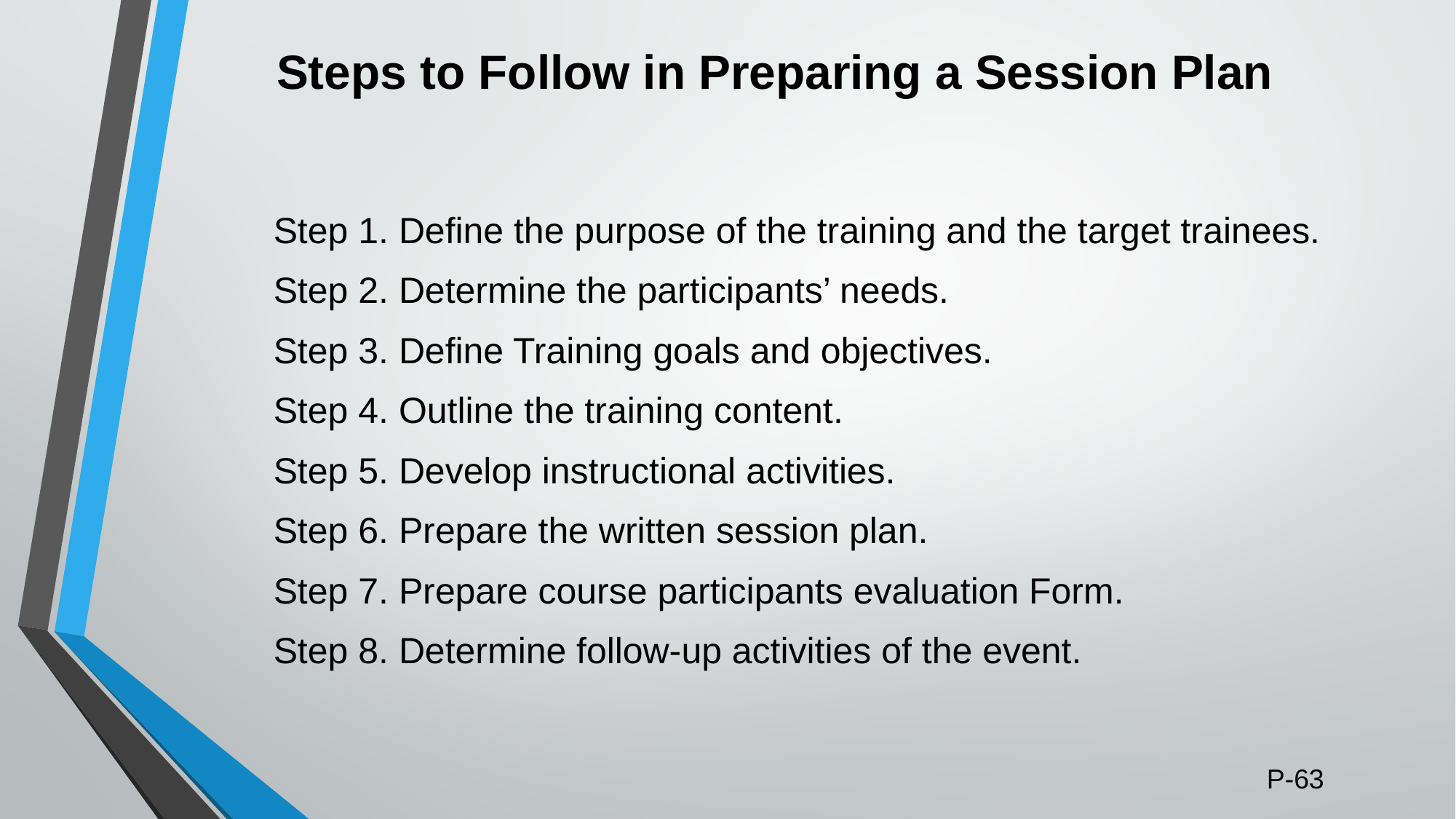

# Steps to Follow in Preparing a Session Plan
Step 1. Define the purpose of the training and the target trainees.
Step 2. Determine the participants’ needs.
Step 3. Define Training goals and objectives.
Step 4. Outline the training content.
Step 5. Develop instructional activities.
Step 6. Prepare the written session plan.
Step 7. Prepare course participants evaluation Form.
Step 8. Determine follow-up activities of the event.
P-63